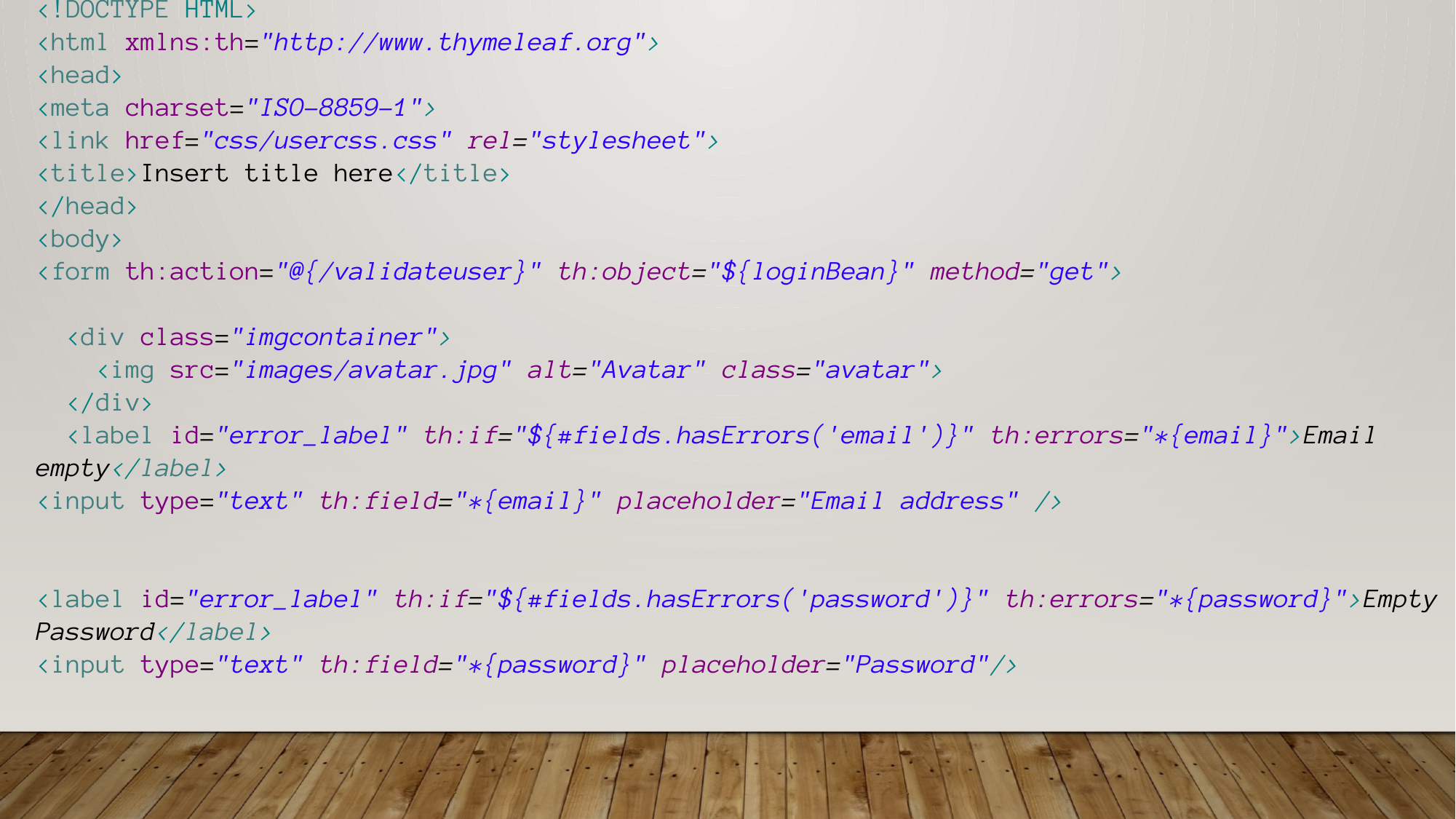

<!DOCTYPE HTML>
<html xmlns:th="http://www.thymeleaf.org">
<head>
<meta charset="ISO-8859-1">
<link href="css/usercss.css" rel="stylesheet">
<title>Insert title here</title>
</head>
<body>
<form th:action="@{/validateuser}" th:object="${loginBean}" method="get">

  <div class="imgcontainer">
    <img src="images/avatar.jpg" alt="Avatar" class="avatar">
  </div>
  <label id="error_label" th:if="${#fields.hasErrors('email')}" th:errors="*{email}">Email empty</label>
<input type="text" th:field="*{email}" placeholder="Email address" />

<label id="error_label" th:if="${#fields.hasErrors('password')}" th:errors="*{password}">Empty Password</label>
<input type="text" th:field="*{password}" placeholder="Password"/>